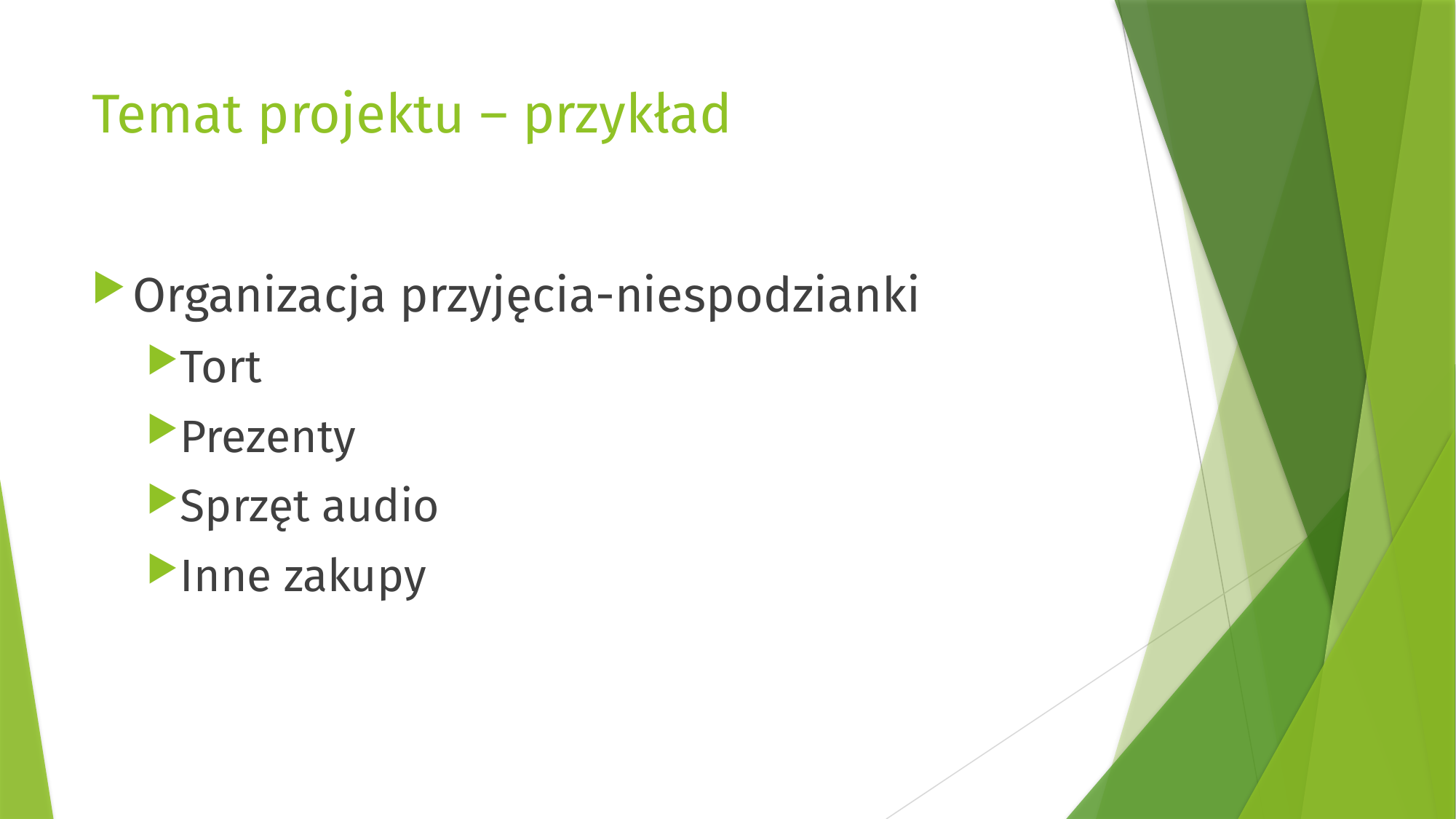

# Temat projektu – przykład
Organizacja przyjęcia-niespodzianki
Tort
Prezenty
Sprzęt audio
Inne zakupy